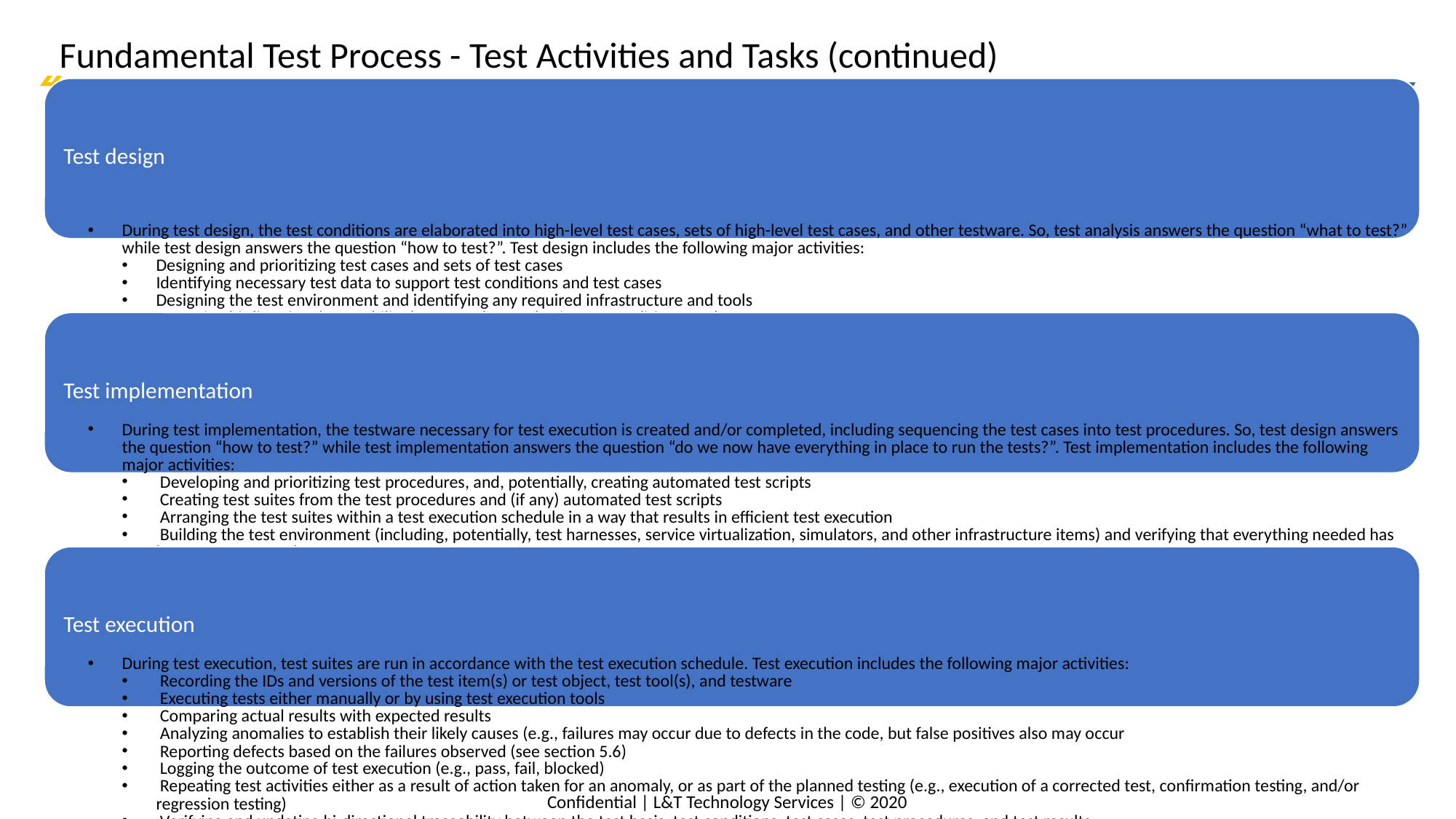

# Fundamental Test Process - Test Activities and Tasks (continued)
Test design
During test design, the test conditions are elaborated into high-level test cases, sets of high-level test cases, and other testware. So, test analysis answers the question “what to test?” while test design answers the question “how to test?”. Test design includes the following major activities:
Test implementation
During test implementation, the testware necessary for test execution is created and/or completed, including sequencing the test cases into test procedures. So, test design answers the question “how to test?” while test implementation answers the question “do we now have everything in place to run the tests?”. Test implementation includes the following major activities:
Designing and prioritizing test cases and sets of test cases
Identifying necessary test data to support test conditions and test cases
Designing the test environment and identifying any required infrastructure and tools
Capturing bi-directional traceability between the test basis, test conditions, and test cases
 Developing and prioritizing test procedures, and, potentially, creating automated test scripts
 Creating test suites from the test procedures and (if any) automated test scripts
 Arranging the test suites within a test execution schedule in a way that results in efficient test execution
 Preparing test data and ensuring it is properly loaded in the test environment
 Verifying and updating bi-directional traceability between the test basis, test conditions, test cases, test procedures, and test suites
 Building the test environment (including, potentially, test harnesses, service virtualization, simulators, and other infrastructure items) and verifying that everything needed has been set up correctly
Test execution
During test execution, test suites are run in accordance with the test execution schedule. Test execution includes the following major activities:
 Recording the IDs and versions of the test item(s) or test object, test tool(s), and testware
 Executing tests either manually or by using test execution tools
 Comparing actual results with expected results
 Analyzing anomalies to establish their likely causes (e.g., failures may occur due to defects in the code, but false positives also may occur
 Reporting defects based on the failures observed (see section 5.6)
 Logging the outcome of test execution (e.g., pass, fail, blocked)